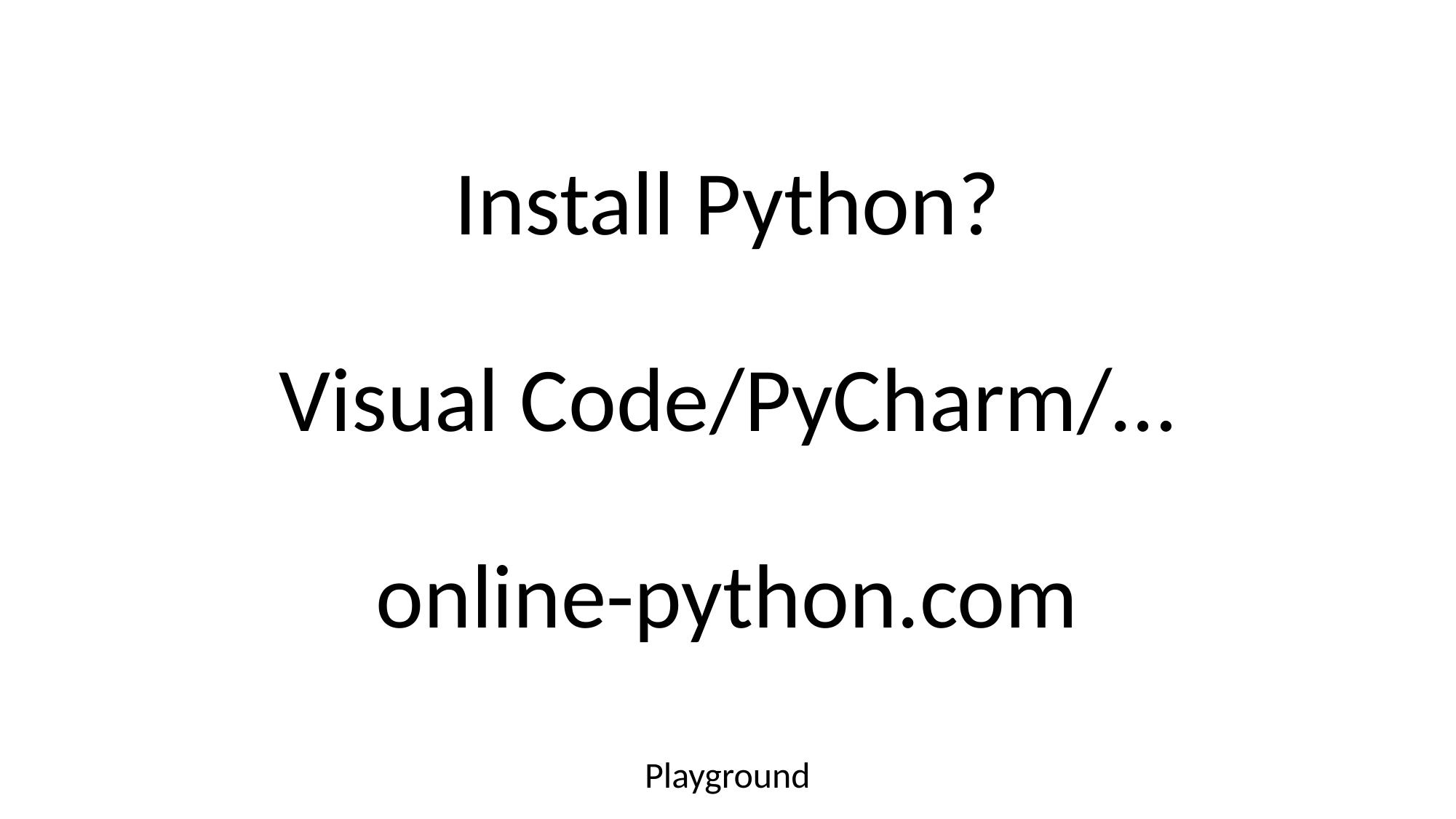

# Install Python? Visual Code/PyCharm/… online-python.com
Playground